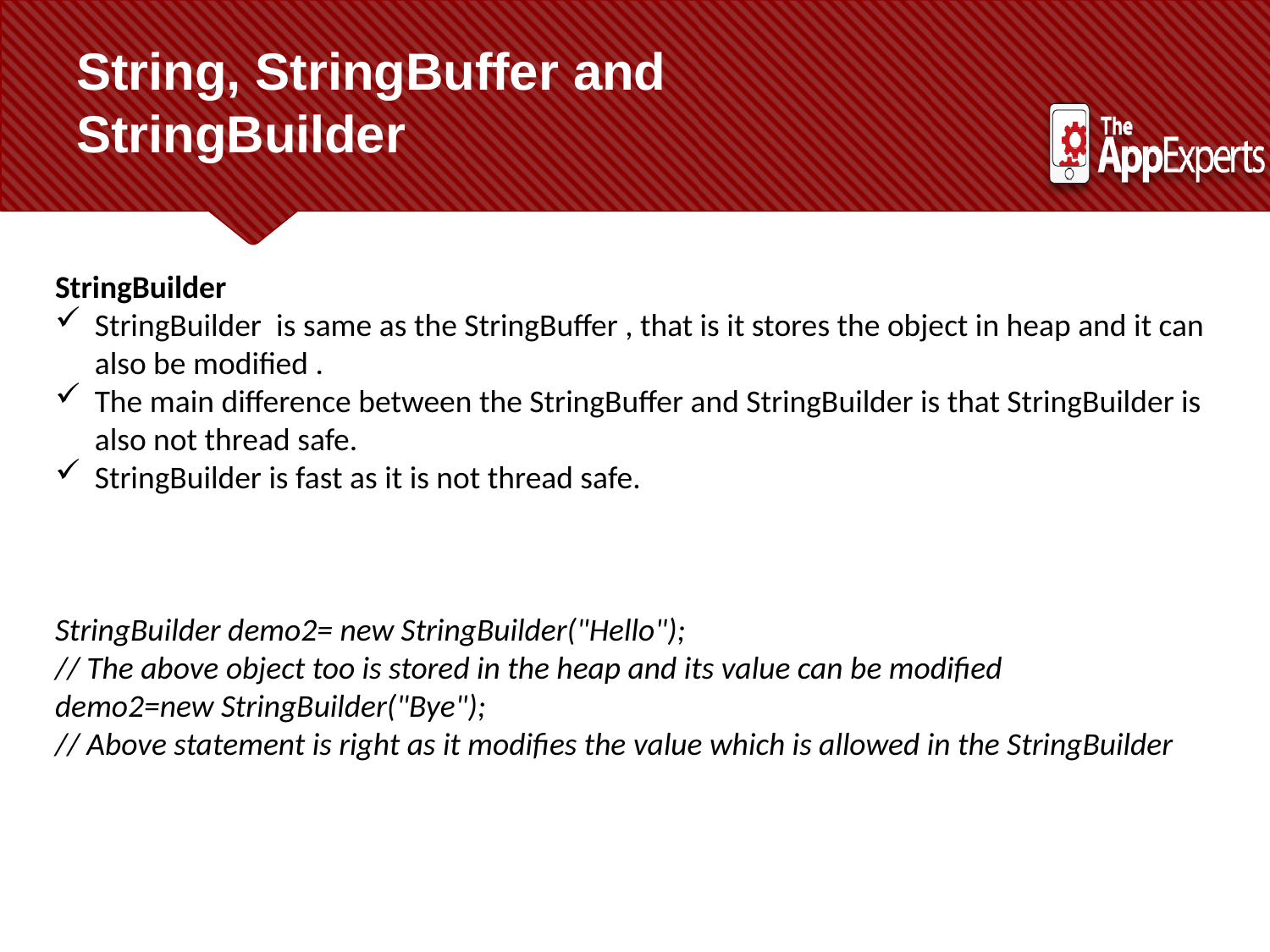

# String, StringBuffer and StringBuilder
StringBuilder
StringBuilder  is same as the StringBuffer , that is it stores the object in heap and it can also be modified .
The main difference between the StringBuffer and StringBuilder is that StringBuilder is also not thread safe.
StringBuilder is fast as it is not thread safe.

StringBuilder demo2= new StringBuilder("Hello");
// The above object too is stored in the heap and its value can be modified
demo2=new StringBuilder("Bye");
// Above statement is right as it modifies the value which is allowed in the StringBuilder